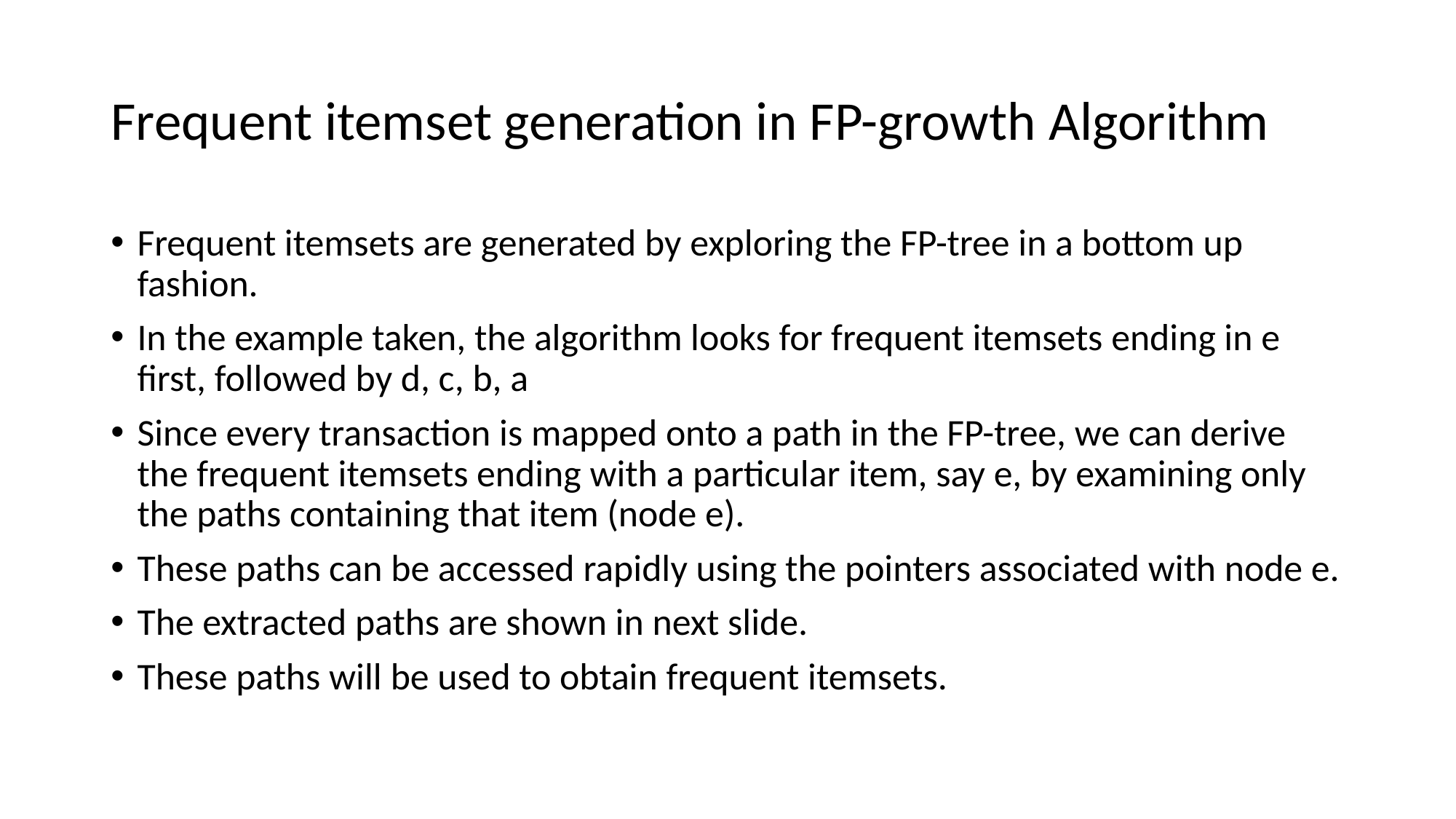

# Frequent itemset generation in FP-growth Algorithm
Frequent itemsets are generated by exploring the FP-tree in a bottom up fashion.
In the example taken, the algorithm looks for frequent itemsets ending in e first, followed by d, c, b, a
Since every transaction is mapped onto a path in the FP-tree, we can derive the frequent itemsets ending with a particular item, say e, by examining only the paths containing that item (node e).
These paths can be accessed rapidly using the pointers associated with node e.
The extracted paths are shown in next slide.
These paths will be used to obtain frequent itemsets.